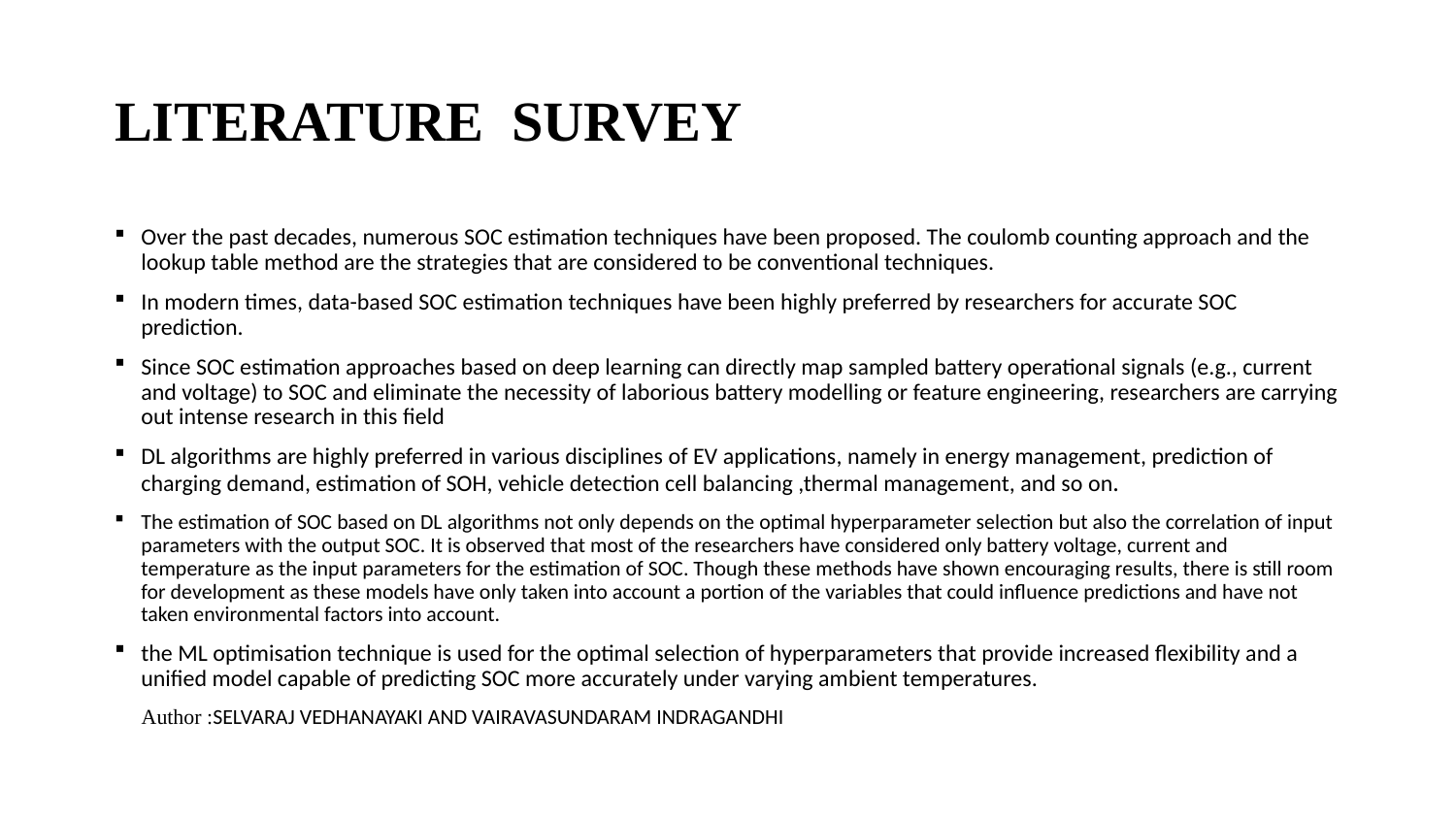

# LITERATURE  SURVEY
Over the past decades, numerous SOC estimation techniques have been proposed. The coulomb counting approach and the lookup table method are the strategies that are considered to be conventional techniques.
In modern times, data-based SOC estimation techniques have been highly preferred by researchers for accurate SOC prediction.
Since SOC estimation approaches based on deep learning can directly map sampled battery operational signals (e.g., current and voltage) to SOC and eliminate the necessity of laborious battery modelling or feature engineering, researchers are carrying out intense research in this field
DL algorithms are highly preferred in various disciplines of EV applications, namely in energy management, prediction of charging demand, estimation of SOH, vehicle detection cell balancing ,thermal management, and so on.
The estimation of SOC based on DL algorithms not only depends on the optimal hyperparameter selection but also the correlation of input parameters with the output SOC. It is observed that most of the researchers have considered only battery voltage, current and temperature as the input parameters for the estimation of SOC. Though these methods have shown encouraging results, there is still room for development as these models have only taken into account a portion of the variables that could influence predictions and have not taken environmental factors into account.
the ML optimisation technique is used for the optimal selection of hyperparameters that provide increased flexibility and a unified model capable of predicting SOC more accurately under varying ambient temperatures.
     Author :SELVARAJ VEDHANAYAKI AND VAIRAVASUNDARAM INDRAGANDHI

4